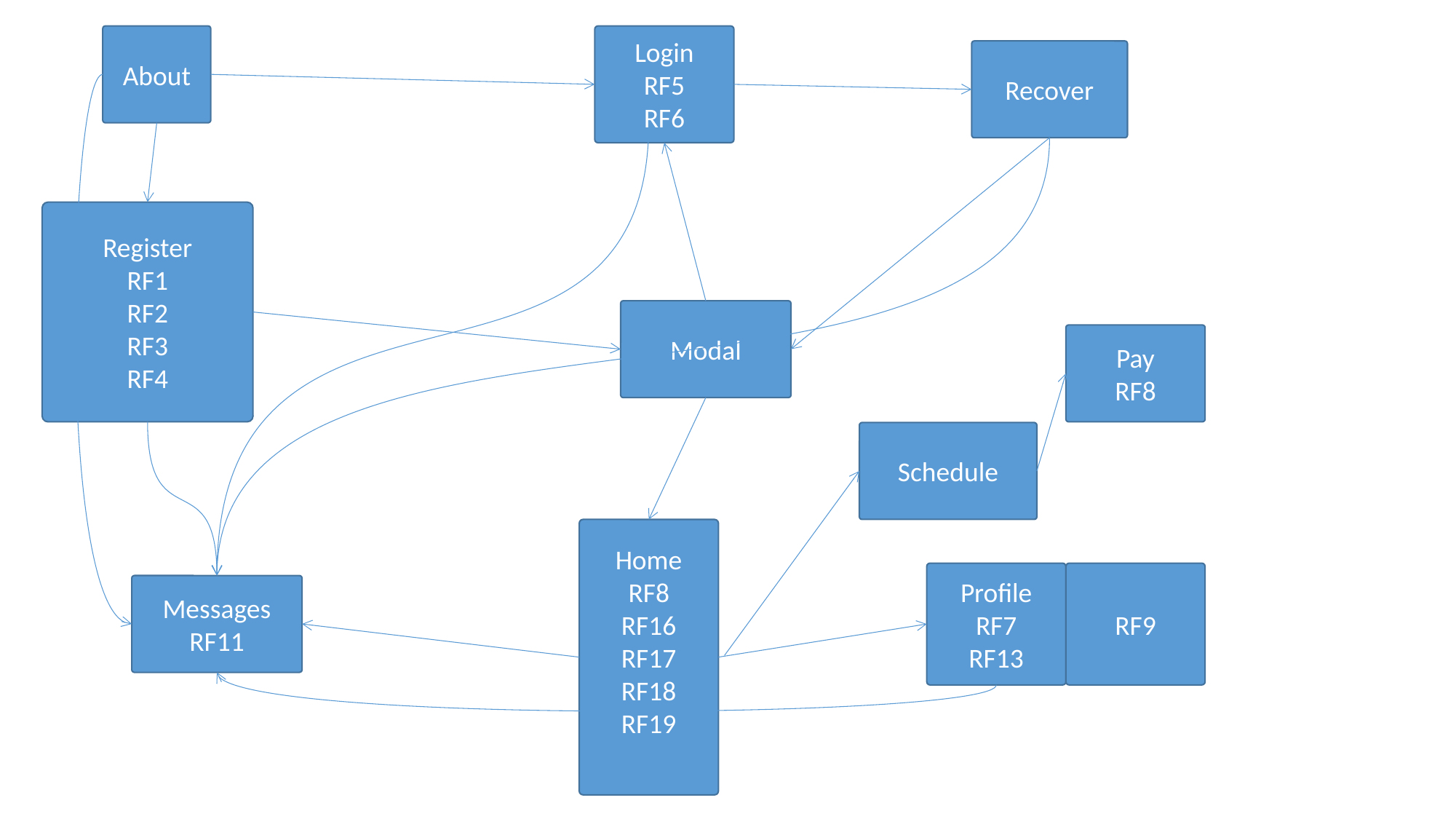

About
Login
RF5
RF6
Recover
Register
RF1
RF2
RF3
RF4
Modal
Pay
RF8
Schedule
Home
RF8
RF16
RF17
RF18
RF19

Profile
RF7
RF13

RF9

Messages
RF11